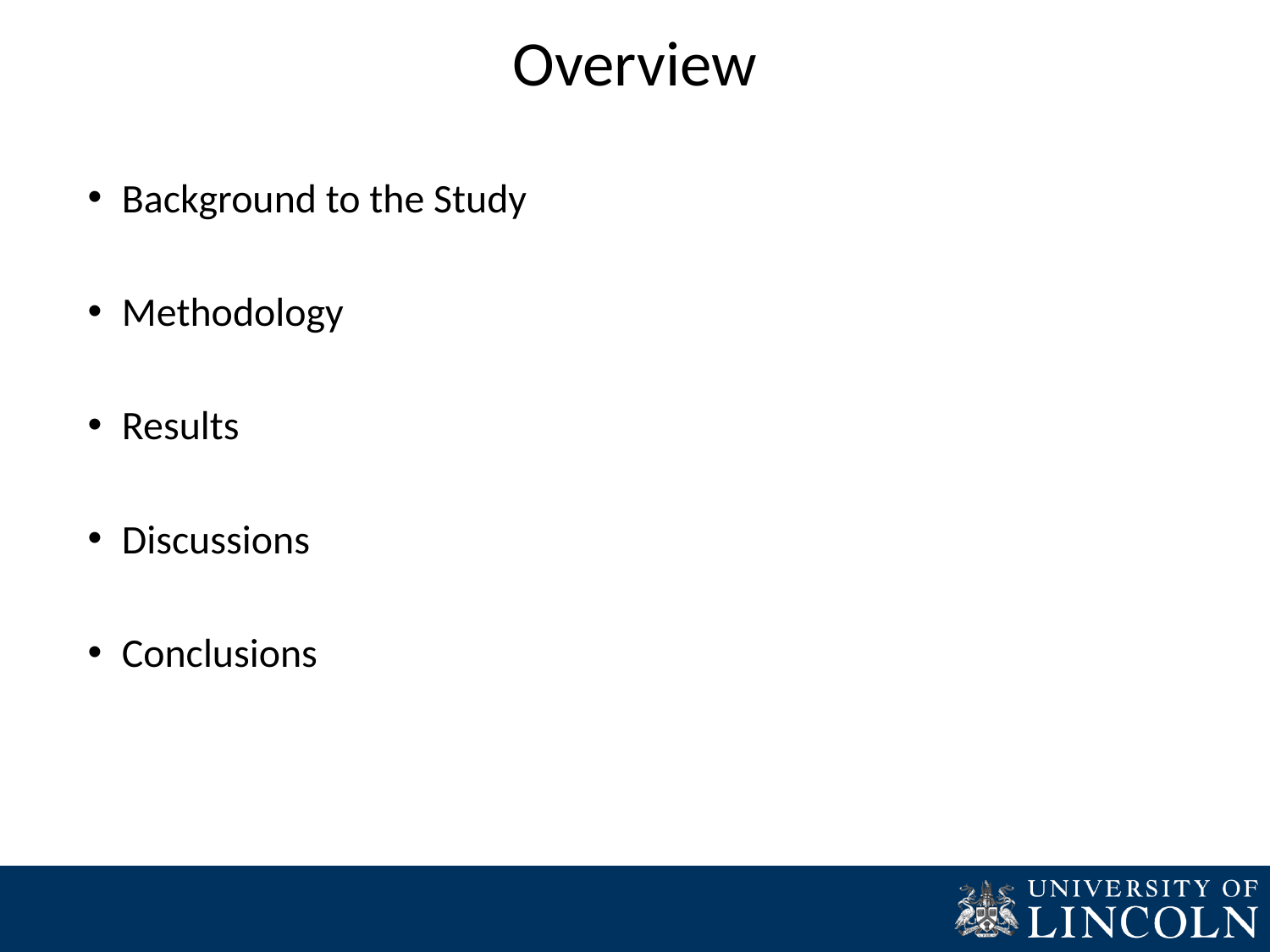

# Overview

Background to the Study

Methodology

Results

Discussions

Conclusions